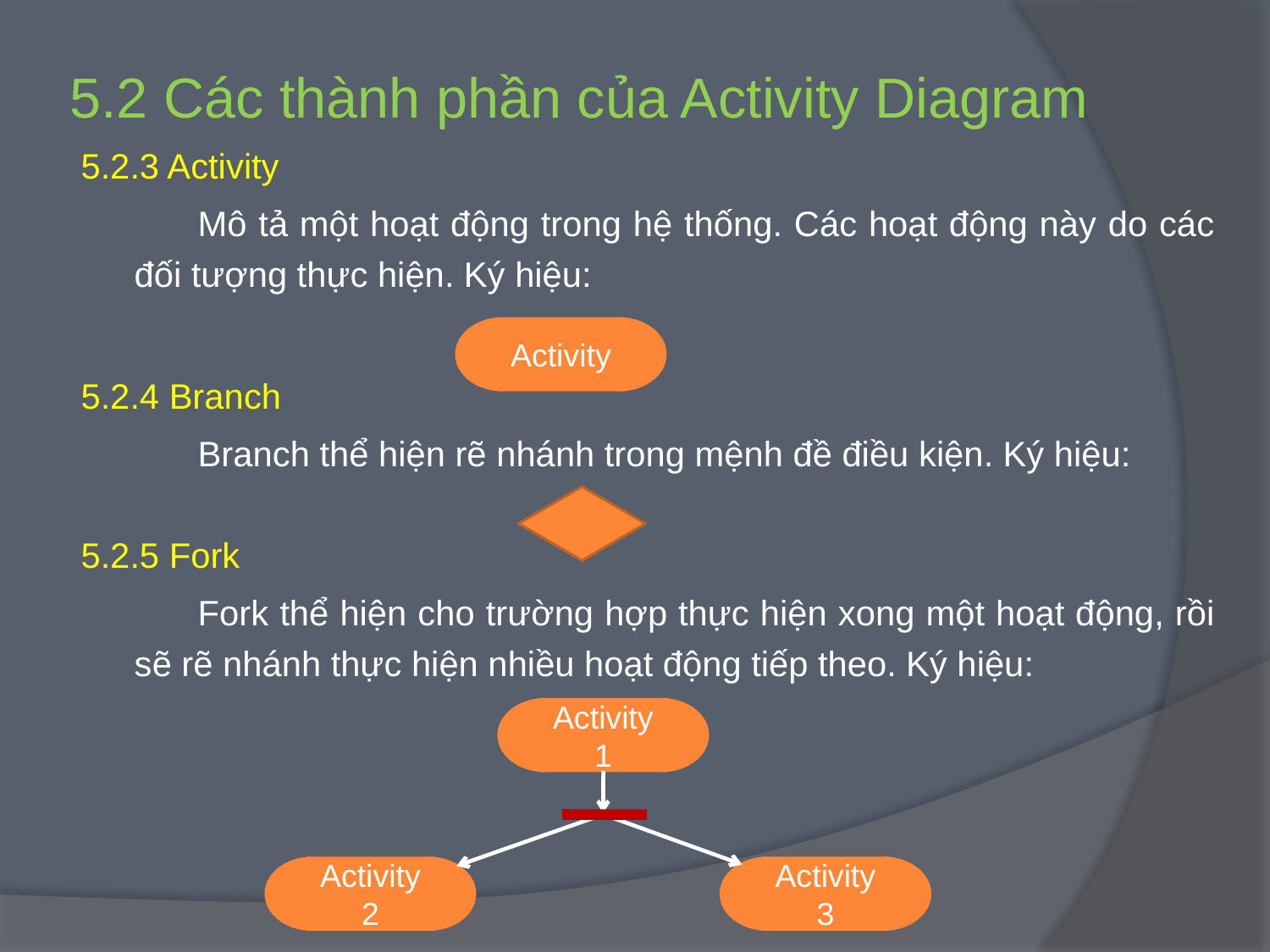

# 5.2 Các thành phần của Activity Diagram
5.2.3 Activity
Mô tả một hoạt động trong hệ thống. Các hoạt động này do các đối tượng thực hiện. Ký hiệu:

5.2.4 Branch
Branch thể hiện rẽ nhánh trong mệnh đề điều kiện. Ký hiệu:

5.2.5 Fork
Fork thể hiện cho trường hợp thực hiện xong một hoạt động, rồi sẽ rẽ nhánh thực hiện nhiều hoạt động tiếp theo. Ký hiệu:

Activity

Activity 1

Activity 2

Activity 3